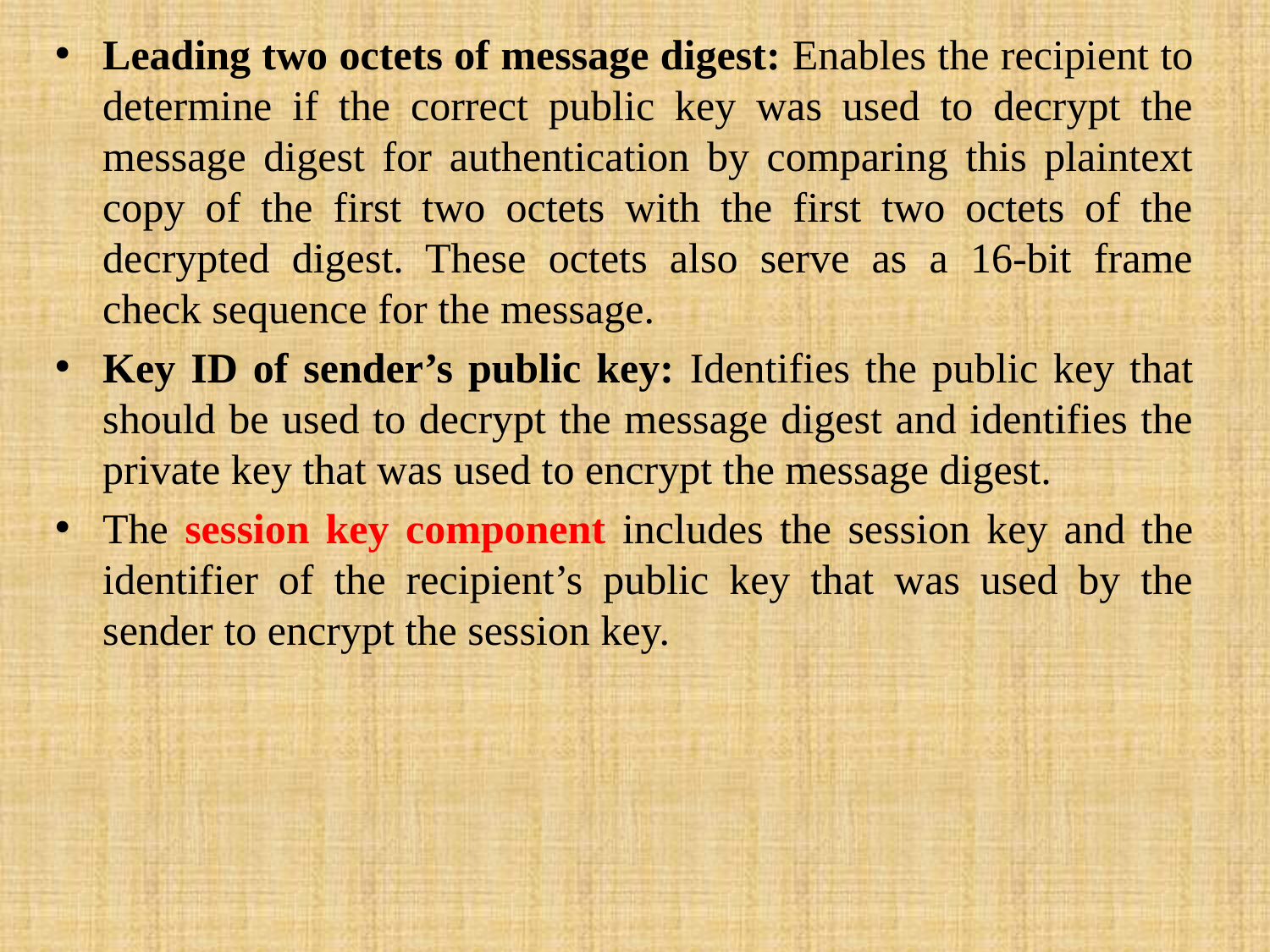

Leading two octets of message digest: Enables the recipient to determine if the correct public key was used to decrypt the message digest for authentication by comparing this plaintext copy of the first two octets with the first two octets of the decrypted digest. These octets also serve as a 16-bit frame check sequence for the message.
Key ID of sender’s public key: Identifies the public key that should be used to decrypt the message digest and identifies the private key that was used to encrypt the message digest.
The session key component includes the session key and the identifier of the recipient’s public key that was used by the sender to encrypt the session key.